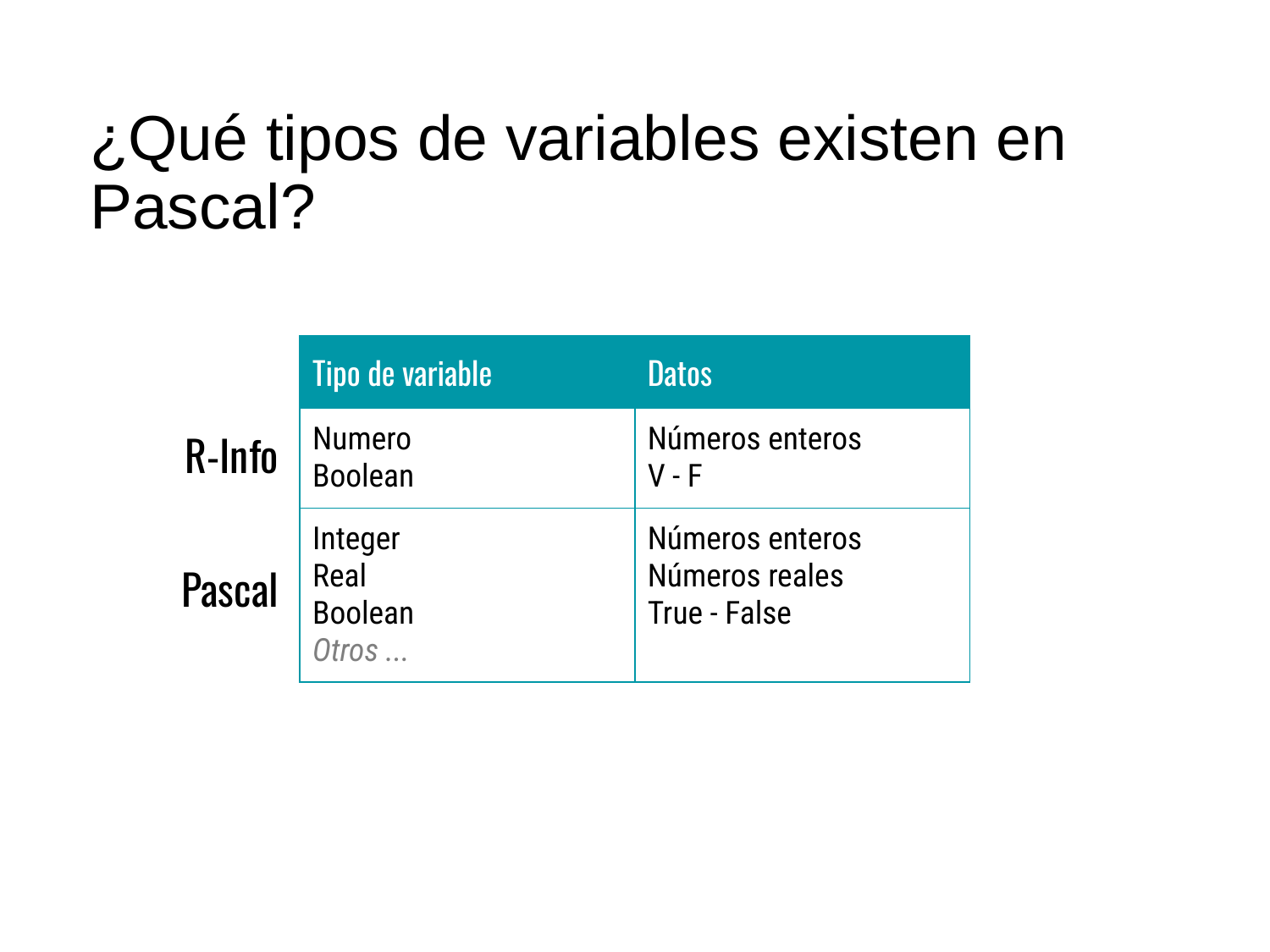

# ¿Qué tipos de variables existen en Pascal?
| Tipo de variable | Datos |
| --- | --- |
| Numero Boolean | Números enteros V - F |
| Integer Real Boolean Otros ... | Números enteros Números reales True - False |
R-Info
Pascal